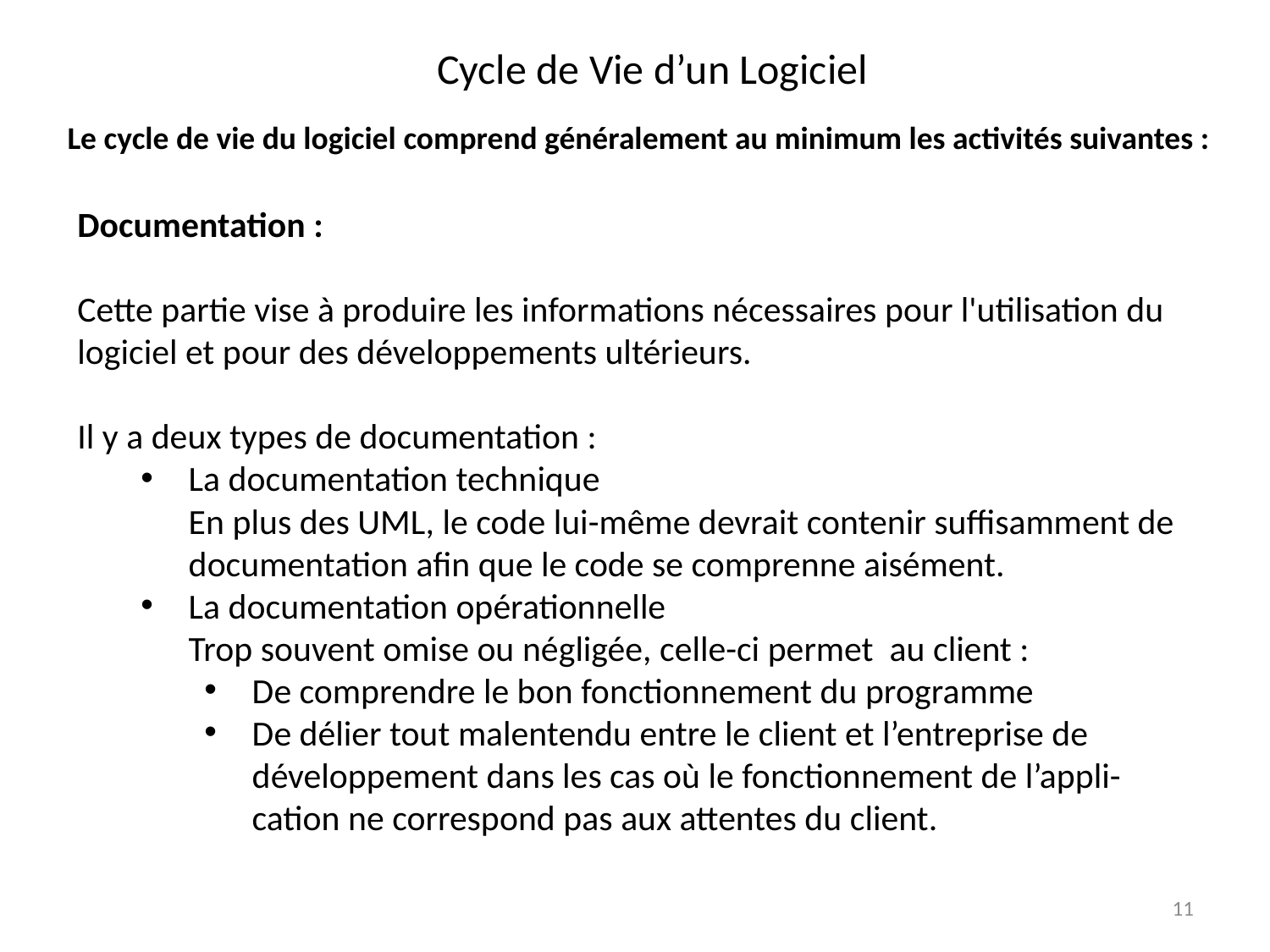

Cycle de Vie d’un Logiciel
Le cycle de vie du logiciel comprend généralement au minimum les activités suivantes :
Documentation :
Cette partie vise à produire les informations nécessaires pour l'utilisation du logiciel et pour des développements ultérieurs.

Il y a deux types de documentation :
La documentation technique
En plus des UML, le code lui-même devrait contenir suffisamment de  documentation afin que le code se comprenne aisément.
La documentation opérationnelle
Trop souvent omise ou négligée, celle-ci permet  au client :
De comprendre le bon fonctionnement du programme
De délier tout malentendu entre le client et l’entreprise de développement dans les cas où le fonctionnement de l’appli- cation ne correspond pas aux attentes du client.
11